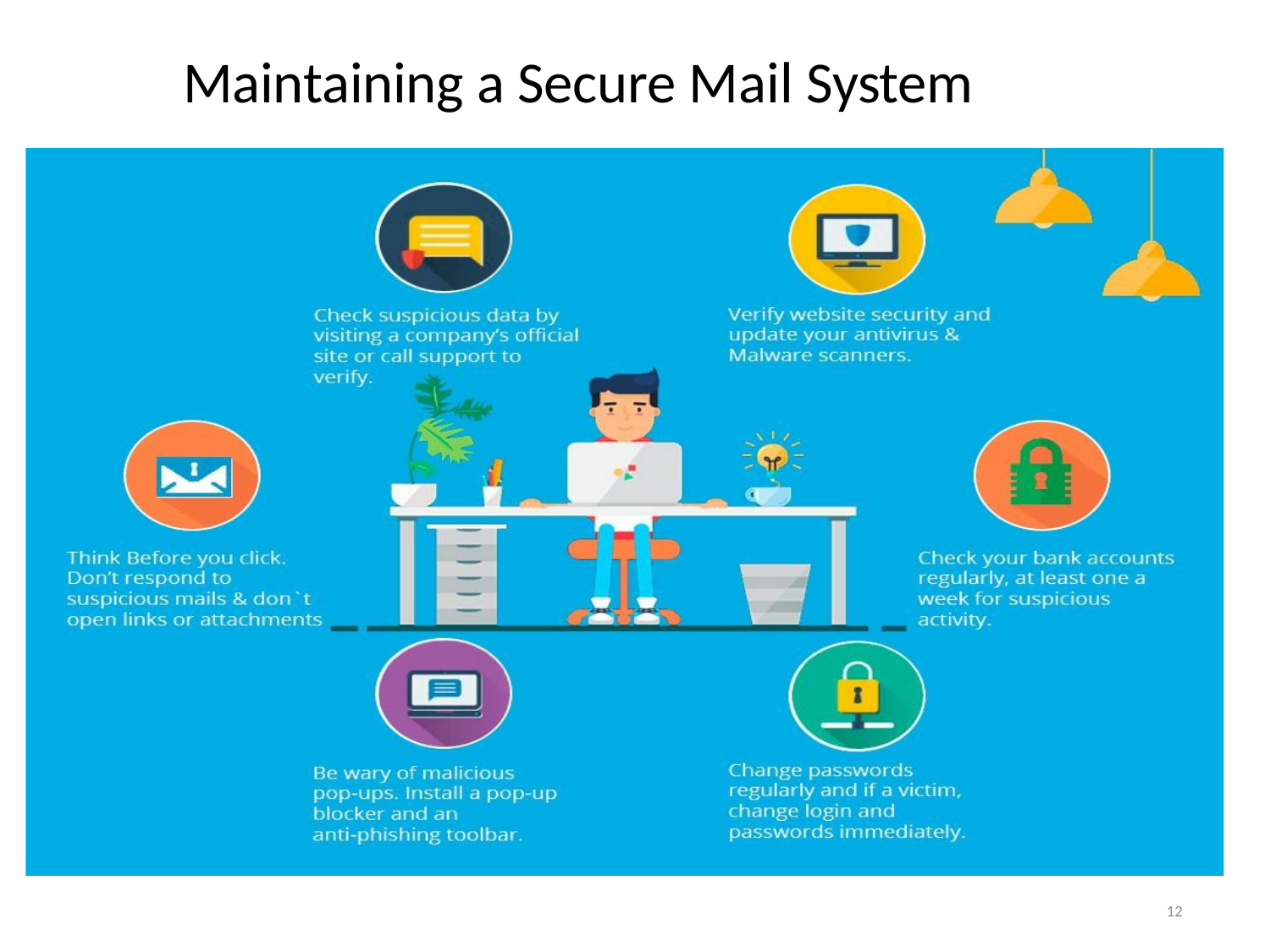

# Maintaining a Secure Mail System

12